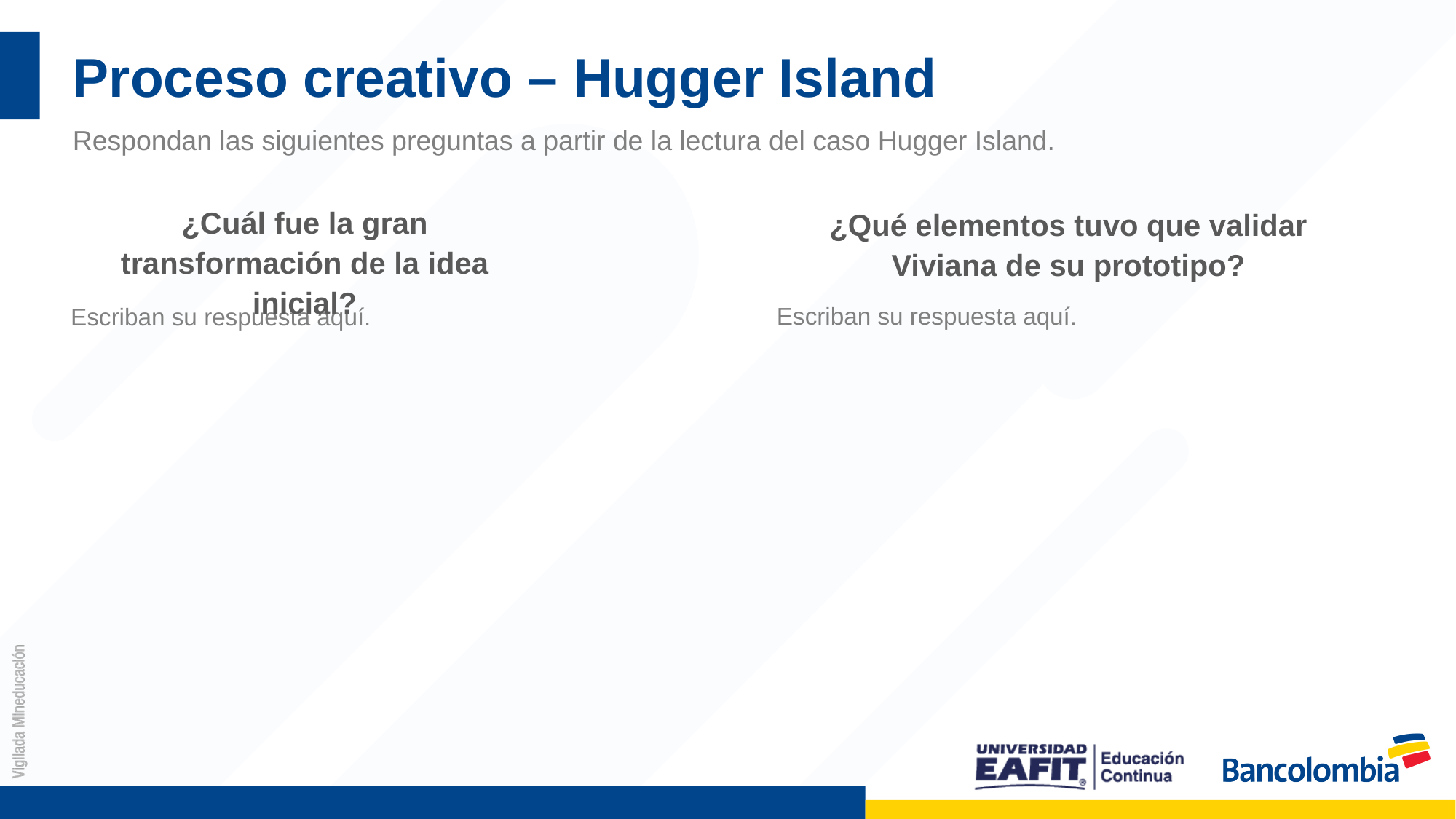

# Proceso creativo – Hugger Island
Respondan las siguientes preguntas a partir de la lectura del caso Hugger Island.
¿Cuál fue la gran transformación de la idea inicial?
¿Qué elementos tuvo que validar Viviana de su prototipo?
Escriban su respuesta aquí.
Escriban su respuesta aquí.